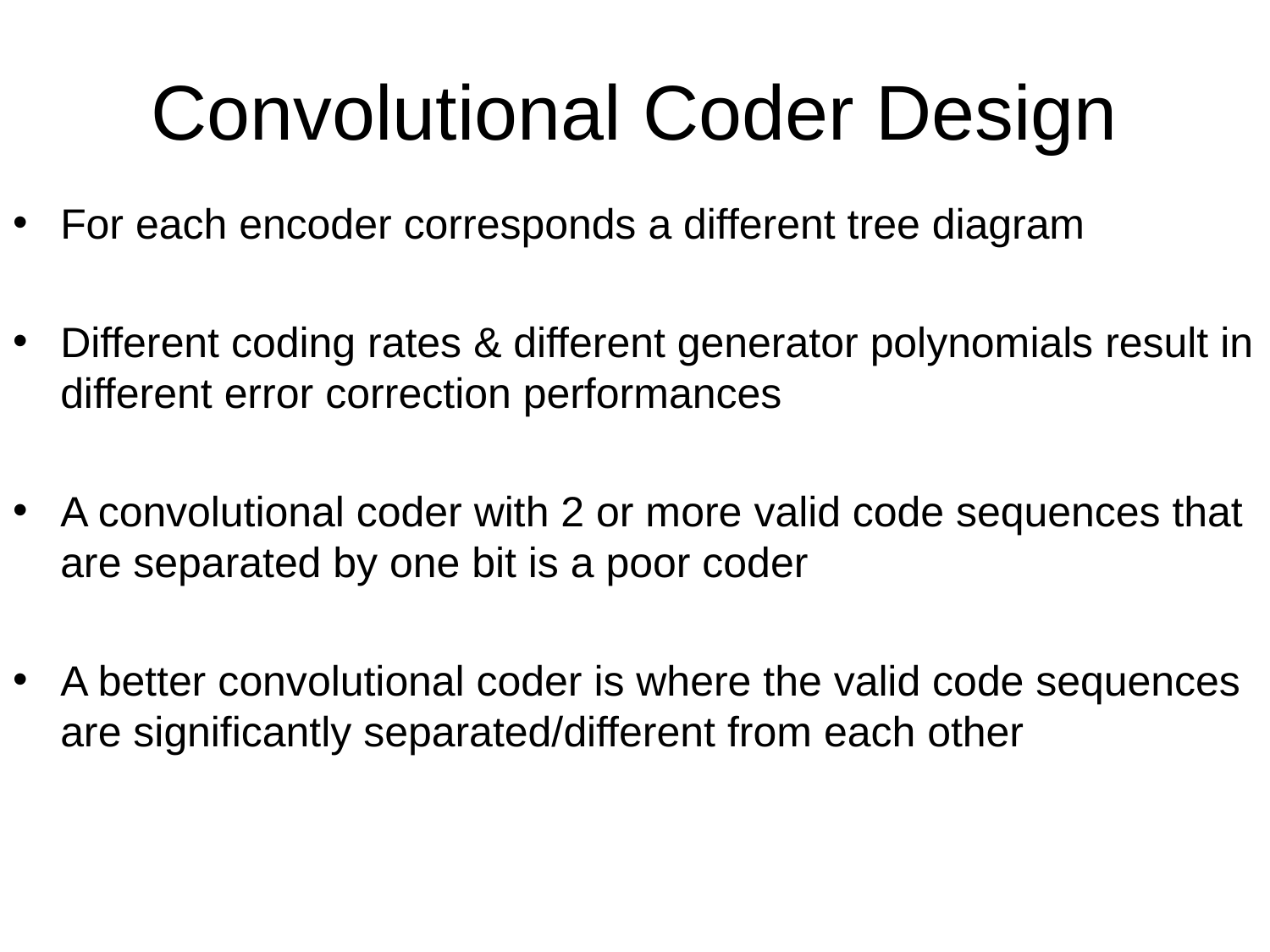

# Convolutional Coder Design
For each encoder corresponds a different tree diagram

Different coding rates & different generator polynomials result in different error correction performances

A convolutional coder with 2 or more valid code sequences that are separated by one bit is a poor coder

A better convolutional coder is where the valid code sequences are significantly separated/different from each other